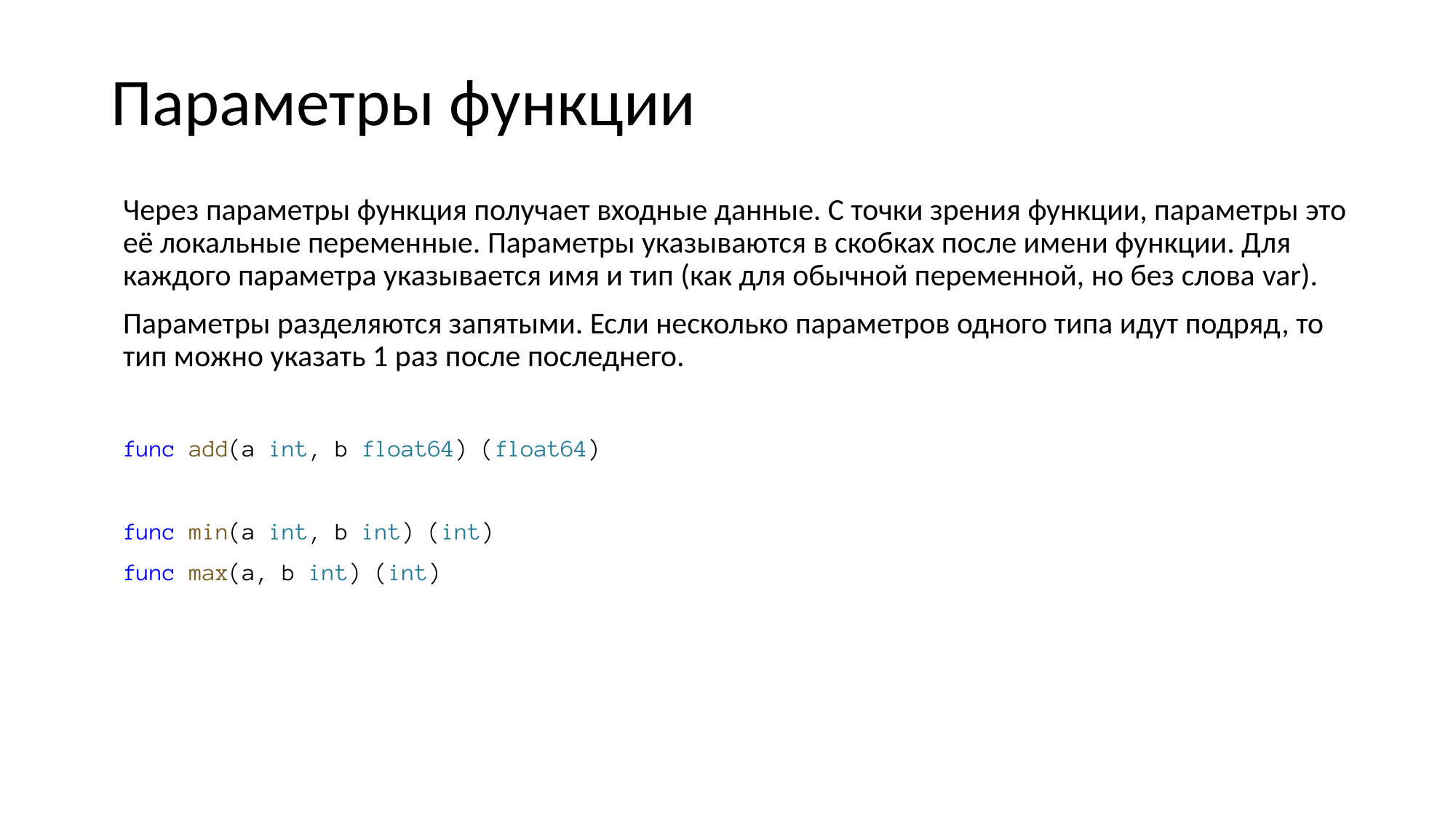

# Параметры функции
Через параметры функция получает входные данные. С точки зрения функции, параметры это её локальные переменные. Параметры указываются в скобках после имени функции. Для каждого параметра указывается имя и тип (как для обычной переменной, но без слова var).
Параметры разделяются запятыми. Если несколько параметров одного типа идут подряд, то тип можно указать 1 раз после последнего.

func add(a int, b float64) (float64)

func min(a int, b int) (int)
func max(a, b int) (int)